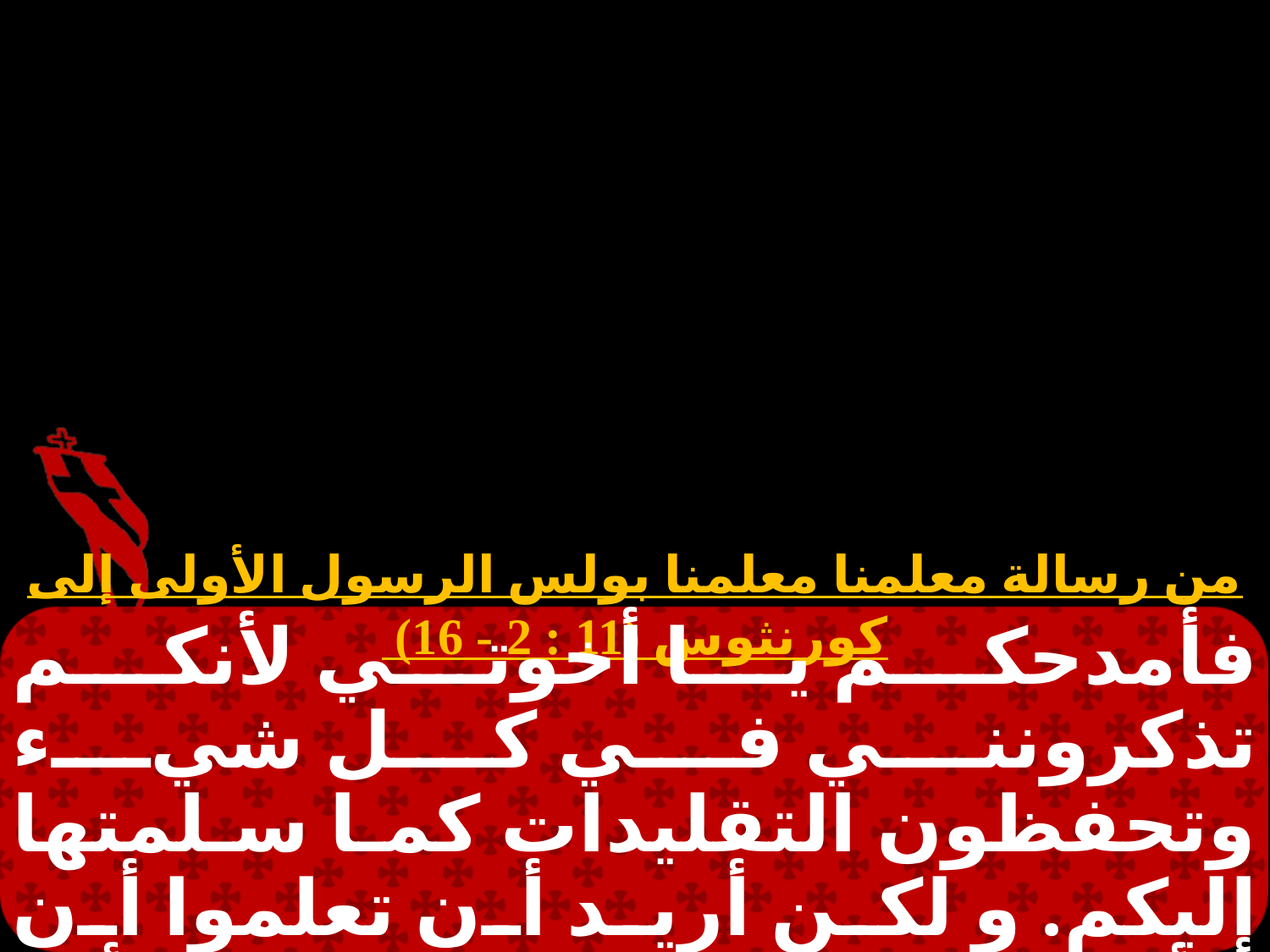

# الجمعة السادسة
من رسالة معلمنا معلمنا بولس الرسول الأولى إلى كورنثوس (11 : 2 - 16)
فأمدحكم يا أخوتي لأنكم تذكرونني في كل شيء وتحفظون التقليدات كما سلمتها إليكم. و لكن أريد أن تعلموا أن رأسَ كل رجل هو المسيح. و أن رأس المرأة بعلها. و رأس المسيح هو الله. فكل رجل